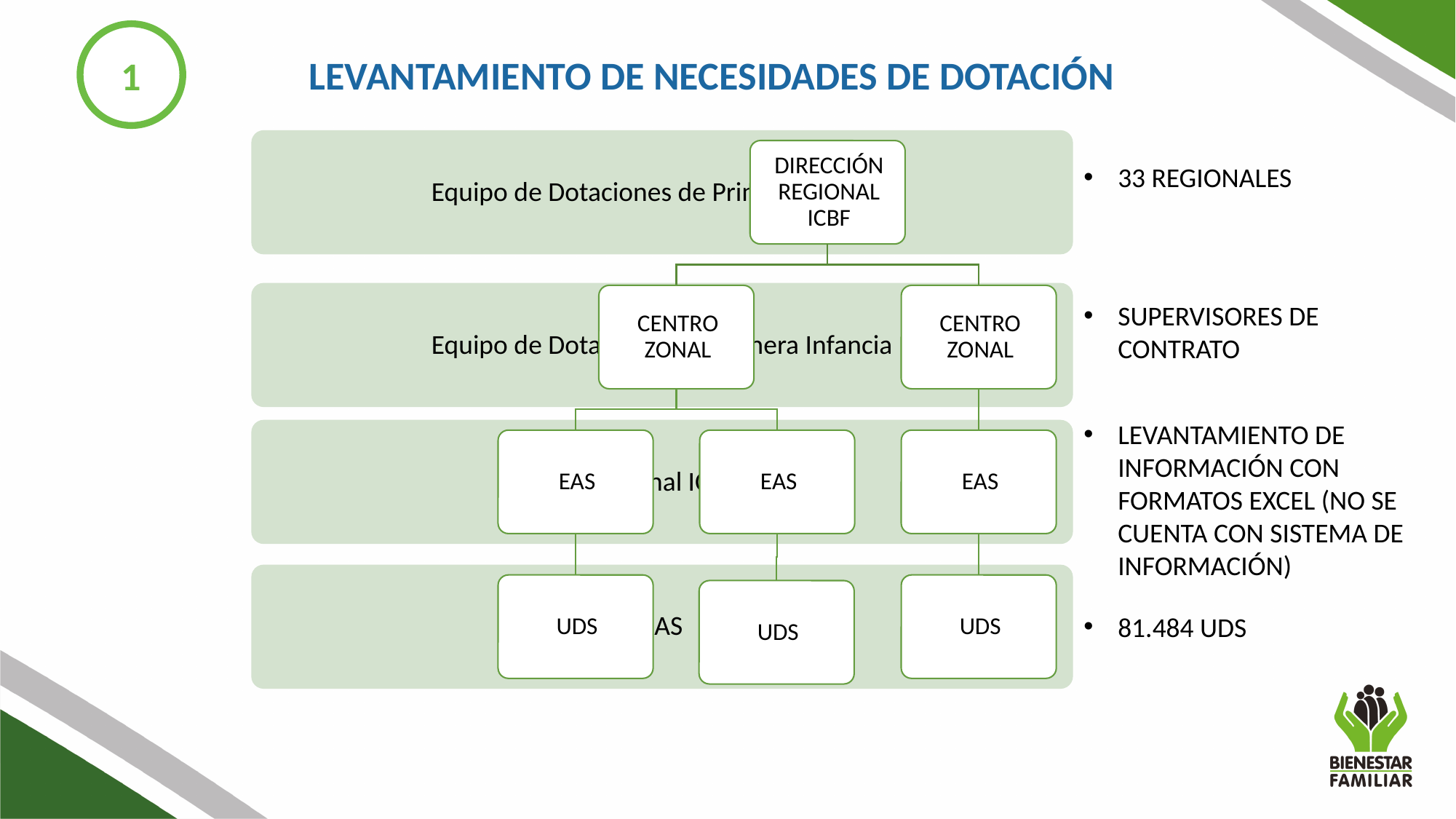

1
LEVANTAMIENTO DE NECESIDADES DE DOTACIÓN
EAS
Regional ICBF
Equipo de Dotaciones de Primera Infancia
Equipo de Dotaciones de Primera Infancia
DIRECCIÓN REGIONAL ICBF
CENTRO ZONAL
EAS
UDS
EAS
UDS
CENTRO ZONAL
EAS
UDS
33 REGIONALES

SUPERVISORES DE CONTRATO

LEVANTAMIENTO DE INFORMACIÓN CON FORMATOS EXCEL (NO SE CUENTA CON SISTEMA DE INFORMACIÓN)

81.484 UDS